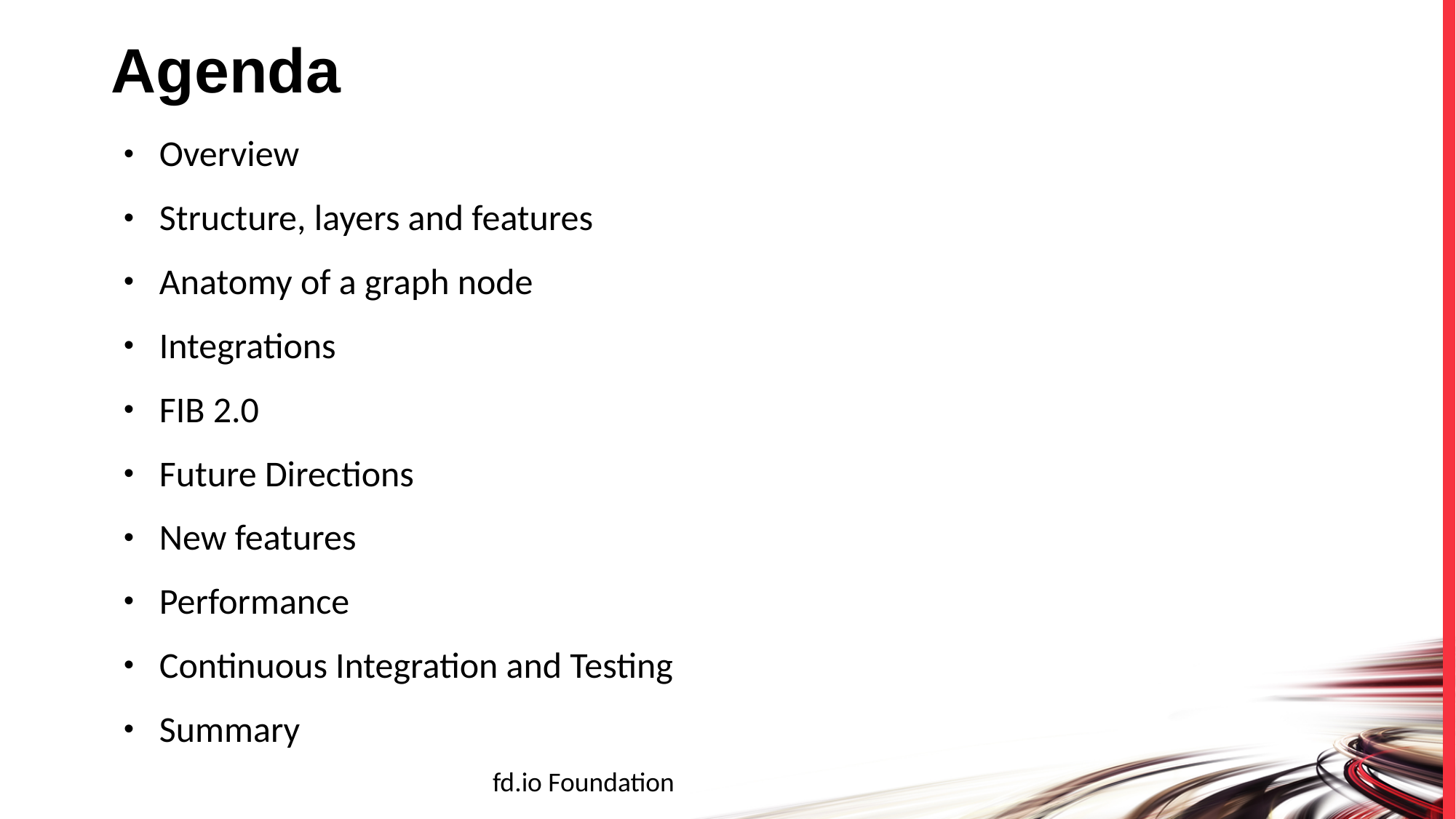

# Agenda
Overview
Structure, layers and features
Anatomy of a graph node
Integrations
FIB 2.0
Future Directions
New features
Performance
Continuous Integration and Testing
Summary